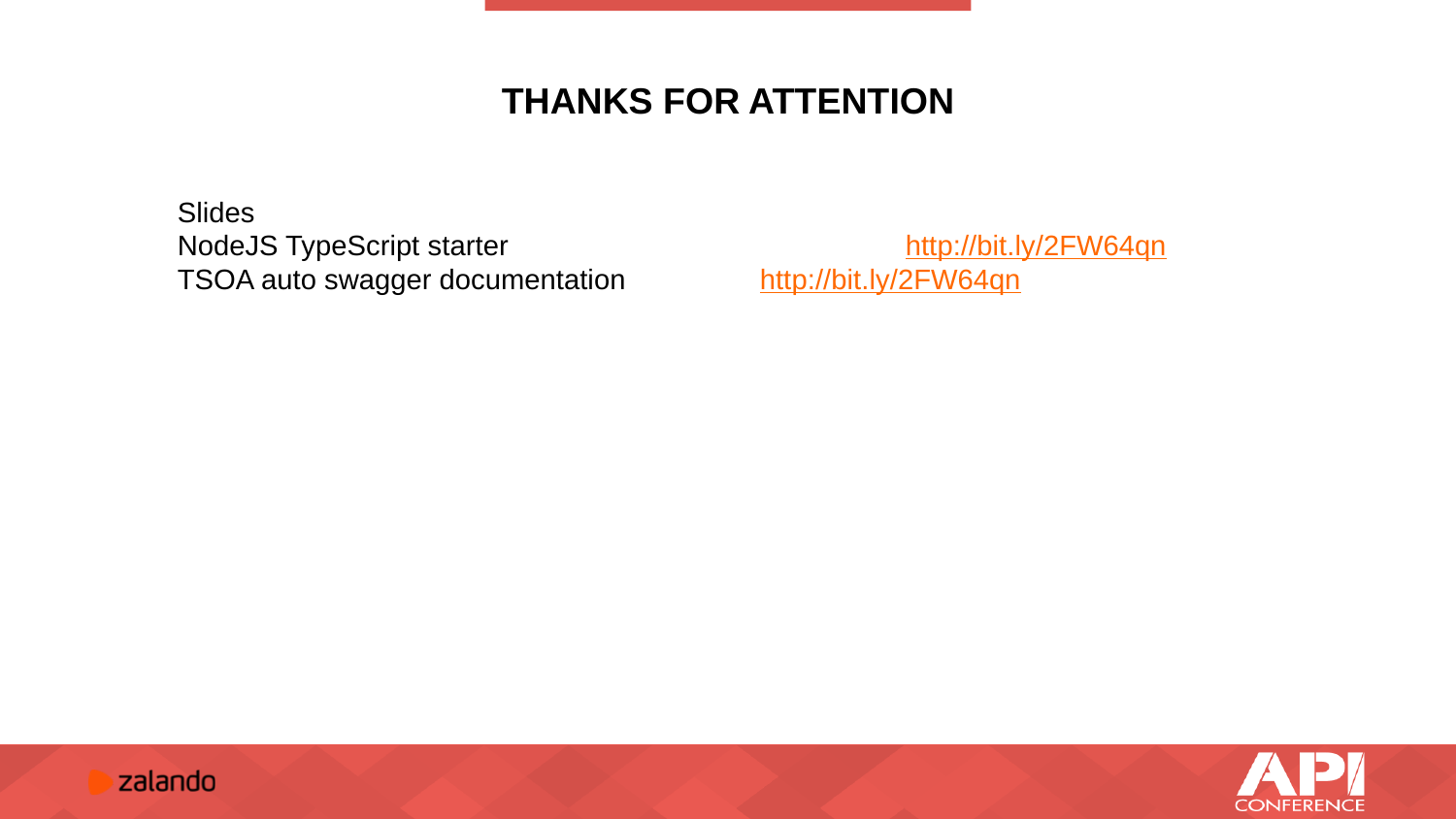

# THANKS FOR ATTENTION
Slides
NodeJS TypeScript starter  			http://bit.ly/2FW64qn
TSOA auto swagger documentation 	http://bit.ly/2FW64qn